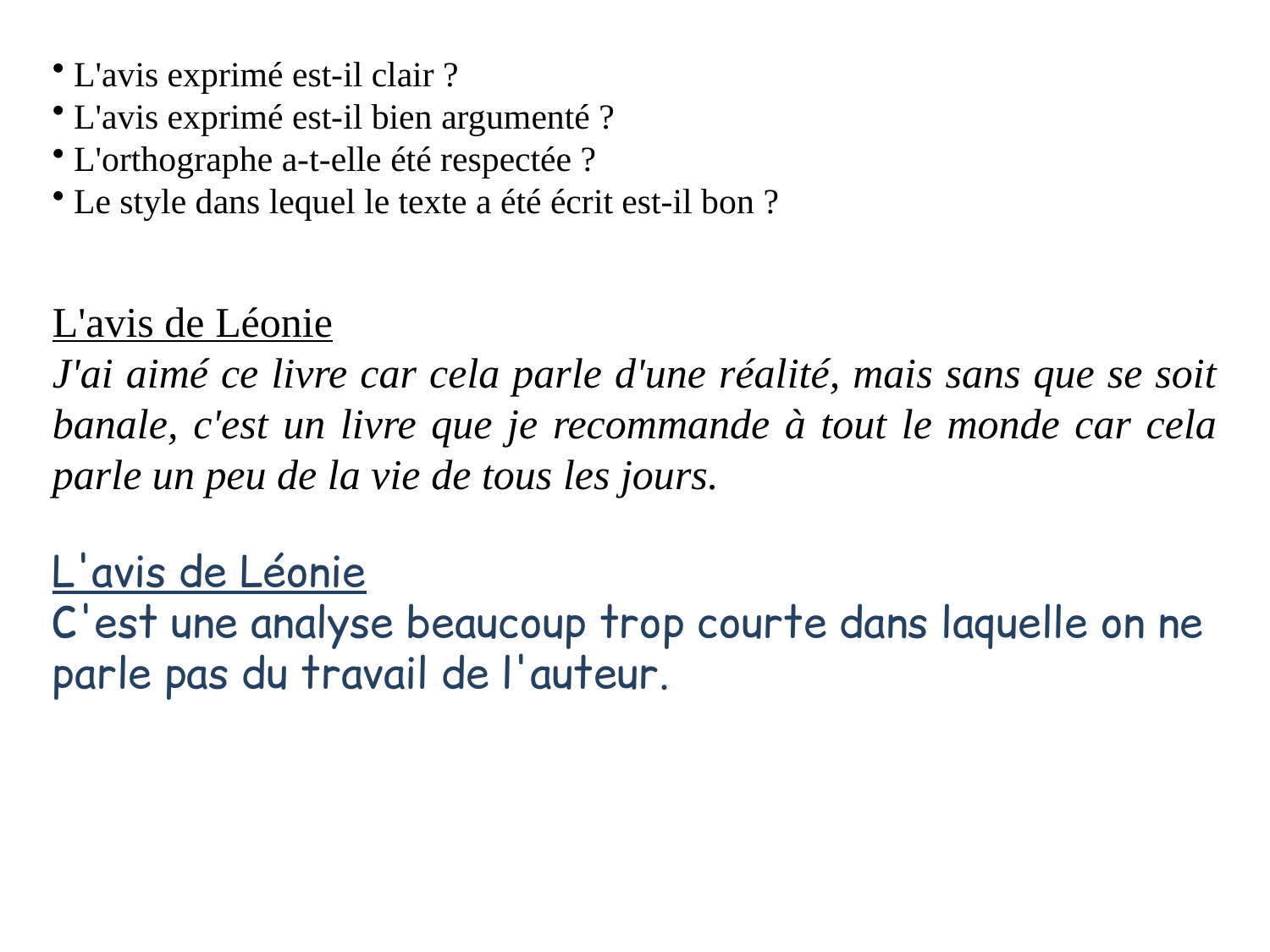

L'avis exprimé est-il clair ?
 L'avis exprimé est-il bien argumenté ?
 L'orthographe a-t-elle été respectée ?
 Le style dans lequel le texte a été écrit est-il bon ?
L'avis de Léonie
J'ai aimé ce livre car cela parle d'une réalité, mais sans que se soit banale, c'est un livre que je recommande à tout le monde car cela parle un peu de la vie de tous les jours.
L'avis de Léonie
C'est une analyse beaucoup trop courte dans laquelle on ne parle pas du travail de l'auteur.